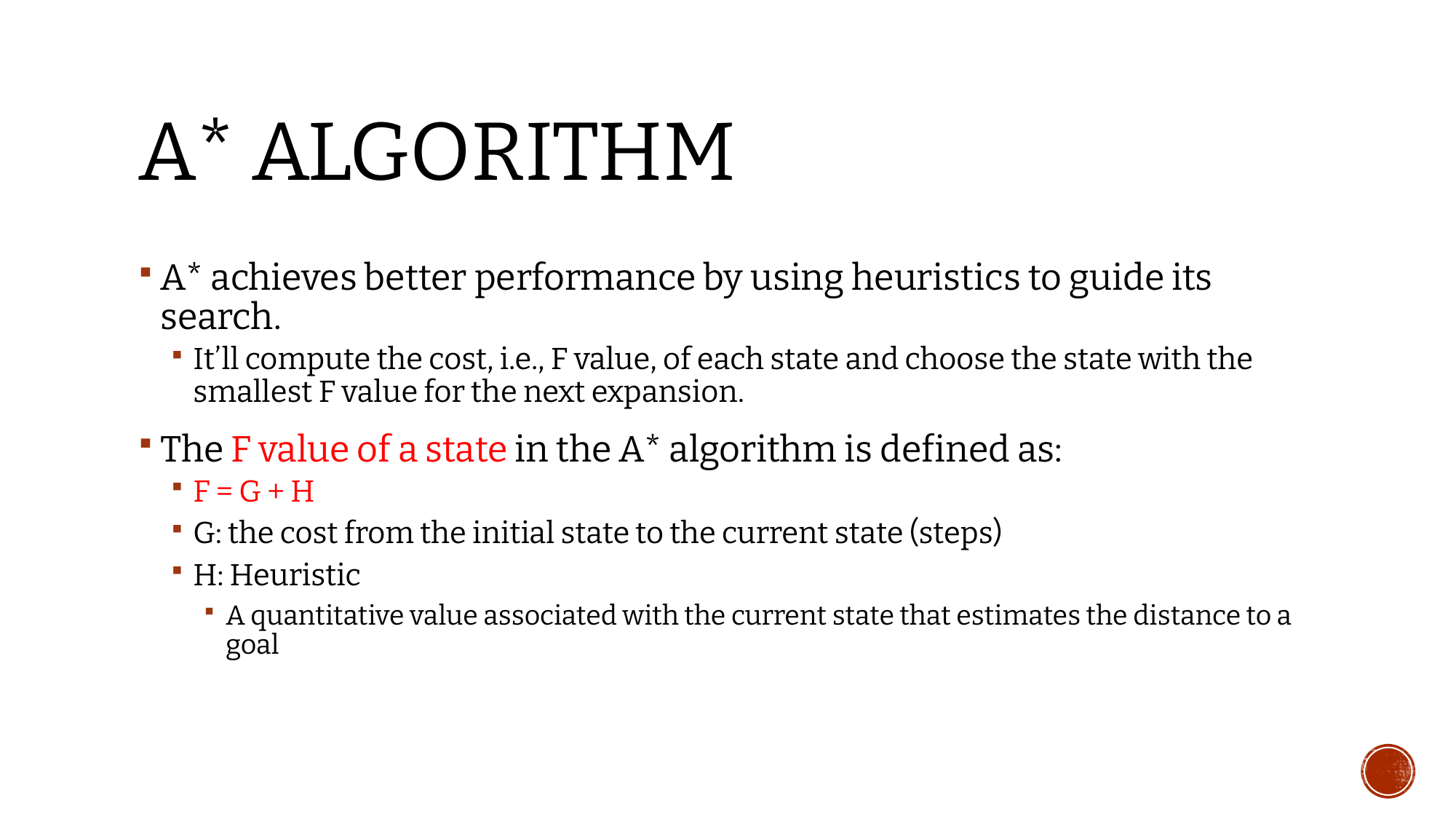

# A* Algorithm
A* achieves better performance by using heuristics to guide its search.
It’ll compute the cost, i.e., F value, of each state and choose the state with the smallest F value for the next expansion.
The F value of a state in the A* algorithm is defined as:
F = G + H
G: the cost from the initial state to the current state (steps)
H: Heuristic
A quantitative value associated with the current state that estimates the distance to a goal